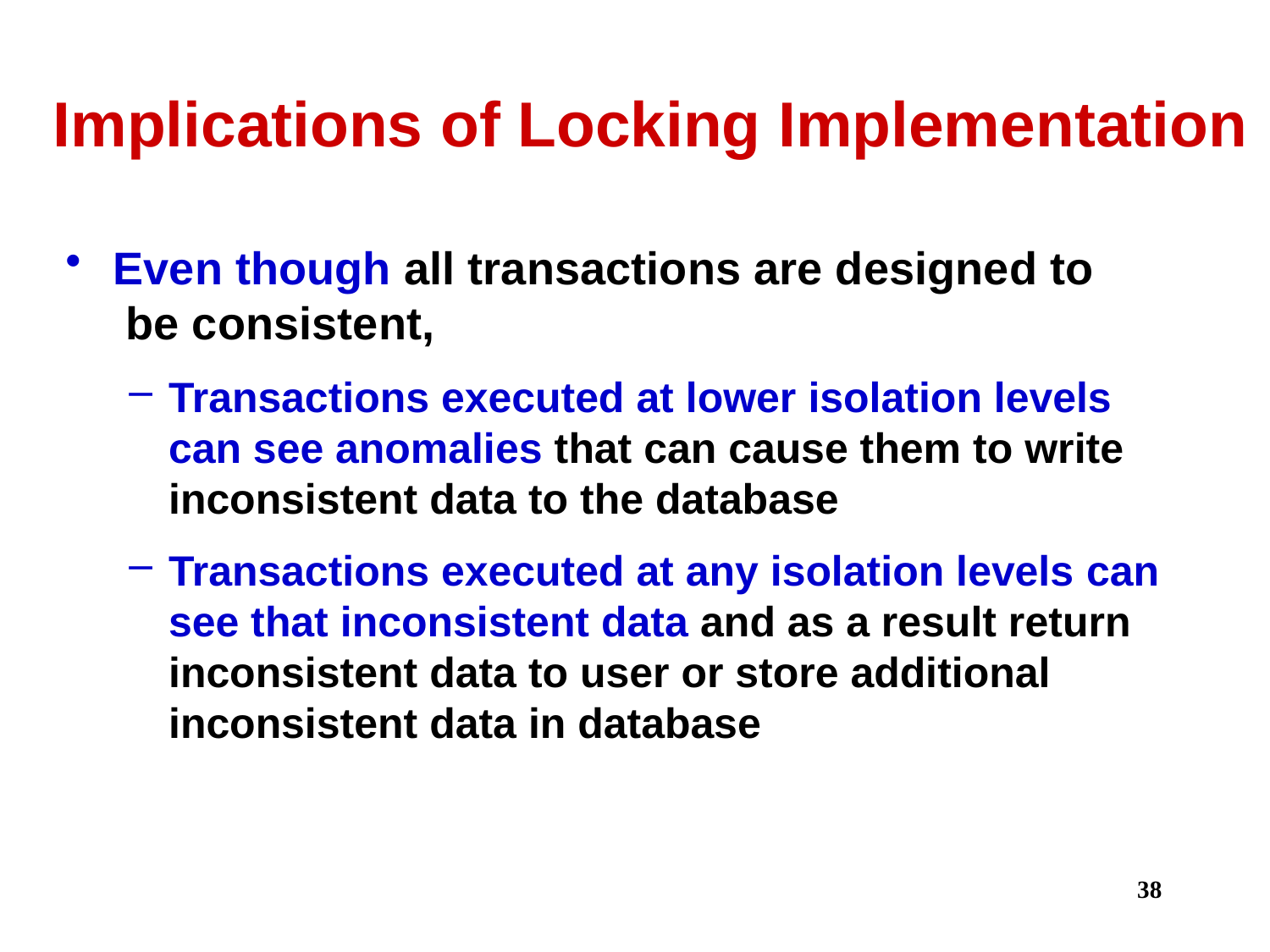

# Implications of Locking Implementation
Even though all transactions are designed to         be consistent,
Transactions executed at lower isolation levels can see anomalies that can cause them to write inconsistent data to the database
Transactions executed at any isolation levels can see that inconsistent data and as a result return inconsistent data to user or store additional inconsistent data in database
38